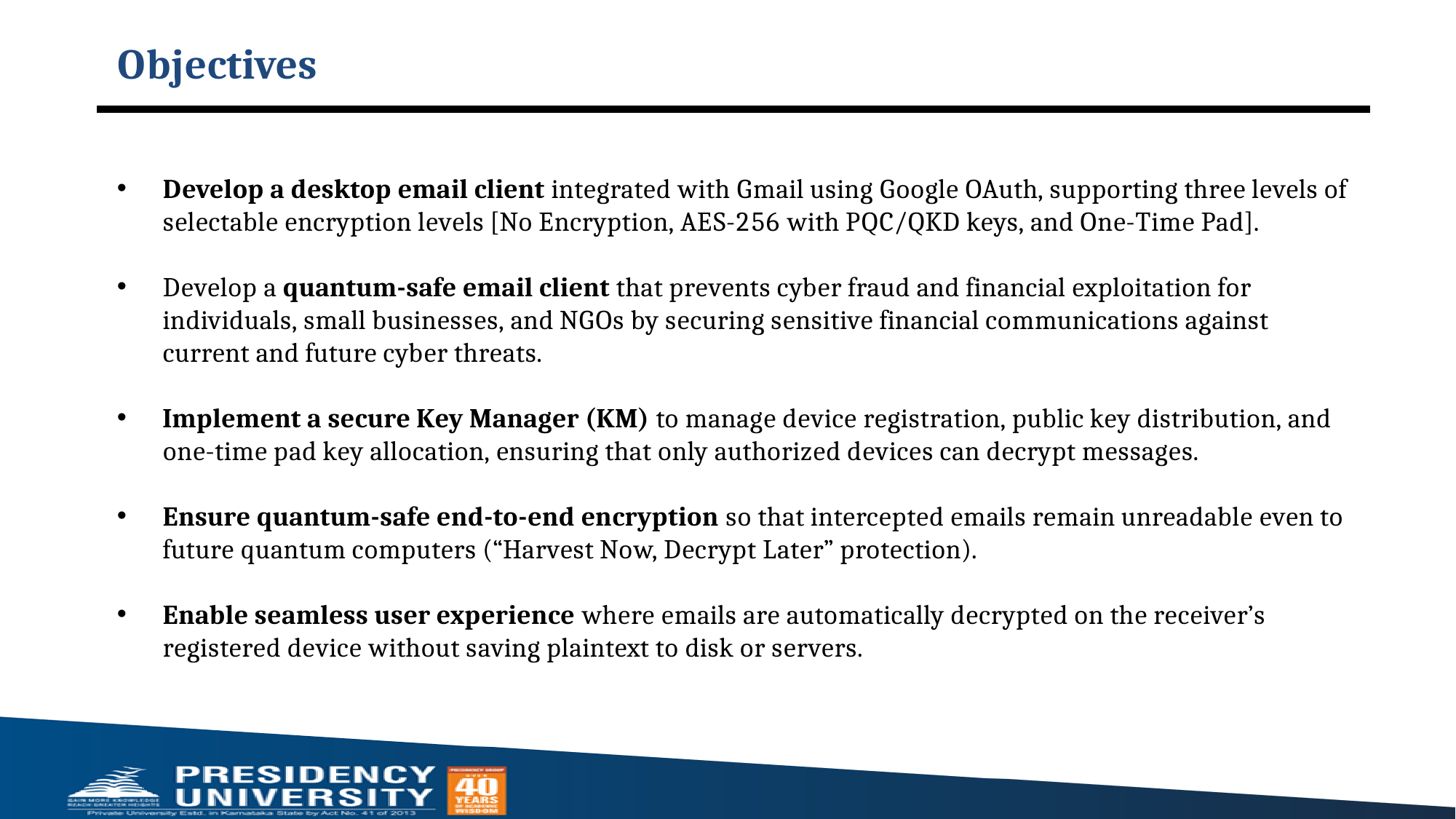

# Objectives

Develop a desktop email client integrated with Gmail using Google OAuth, supporting three levels of selectable encryption levels [No Encryption, AES-256 with PQC/QKD keys, and One-Time Pad].

Develop a quantum-safe email client that prevents cyber fraud and financial exploitation for individuals, small businesses, and NGOs by securing sensitive financial communications against current and future cyber threats.

Implement a secure Key Manager (KM) to manage device registration, public key distribution, and one-time pad key allocation, ensuring that only authorized devices can decrypt messages.

Ensure quantum-safe end-to-end encryption so that intercepted emails remain unreadable even to future quantum computers (“Harvest Now, Decrypt Later” protection).

Enable seamless user experience where emails are automatically decrypted on the receiver’s registered device without saving plaintext to disk or servers.